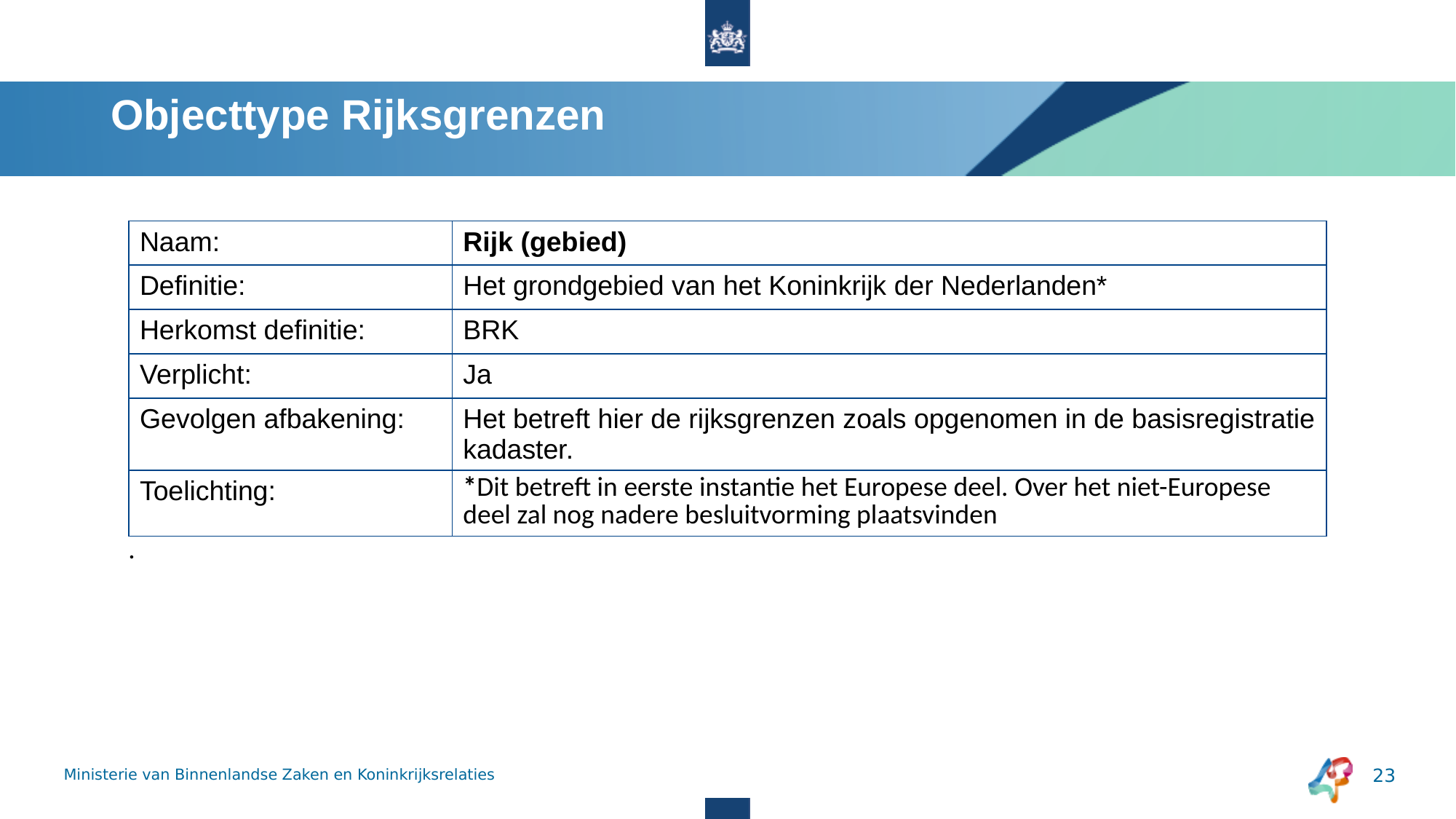

# Objecttype Rijksgrenzen
| Naam: | Rijk (gebied) |
| --- | --- |
| Definitie: | Het grondgebied van het Koninkrijk der Nederlanden\* |
| Herkomst definitie: | BRK |
| Verplicht: | Ja |
| Gevolgen afbakening: | Het betreft hier de rijksgrenzen zoals opgenomen in de basisregistratie kadaster. |
| Toelichting: | \*Dit betreft in eerste instantie het Europese deel. Over het niet-Europese deel zal nog nadere besluitvorming plaatsvinden |
.
Ministerie van Binnenlandse Zaken en Koninkrijksrelaties
23